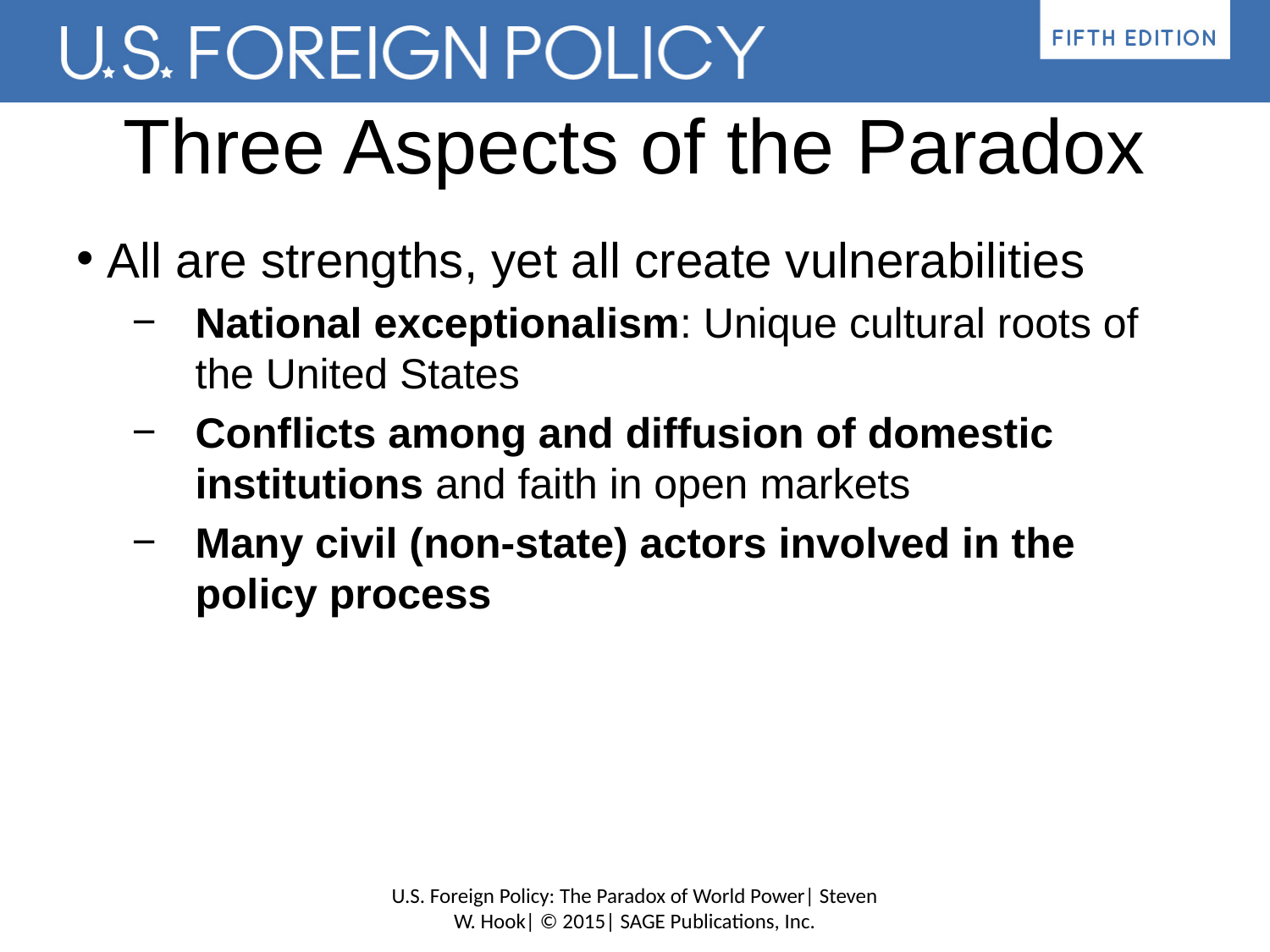

# Three Aspects of the Paradox
 All are strengths, yet all create vulnerabilities
National exceptionalism: Unique cultural roots of the United States
Conflicts among and diffusion of domestic institutions and faith in open markets
Many civil (non-state) actors involved in the policy process
U.S. Foreign Policy: The Paradox of World Power| Steven W. Hook| © 2015| SAGE Publications, Inc.